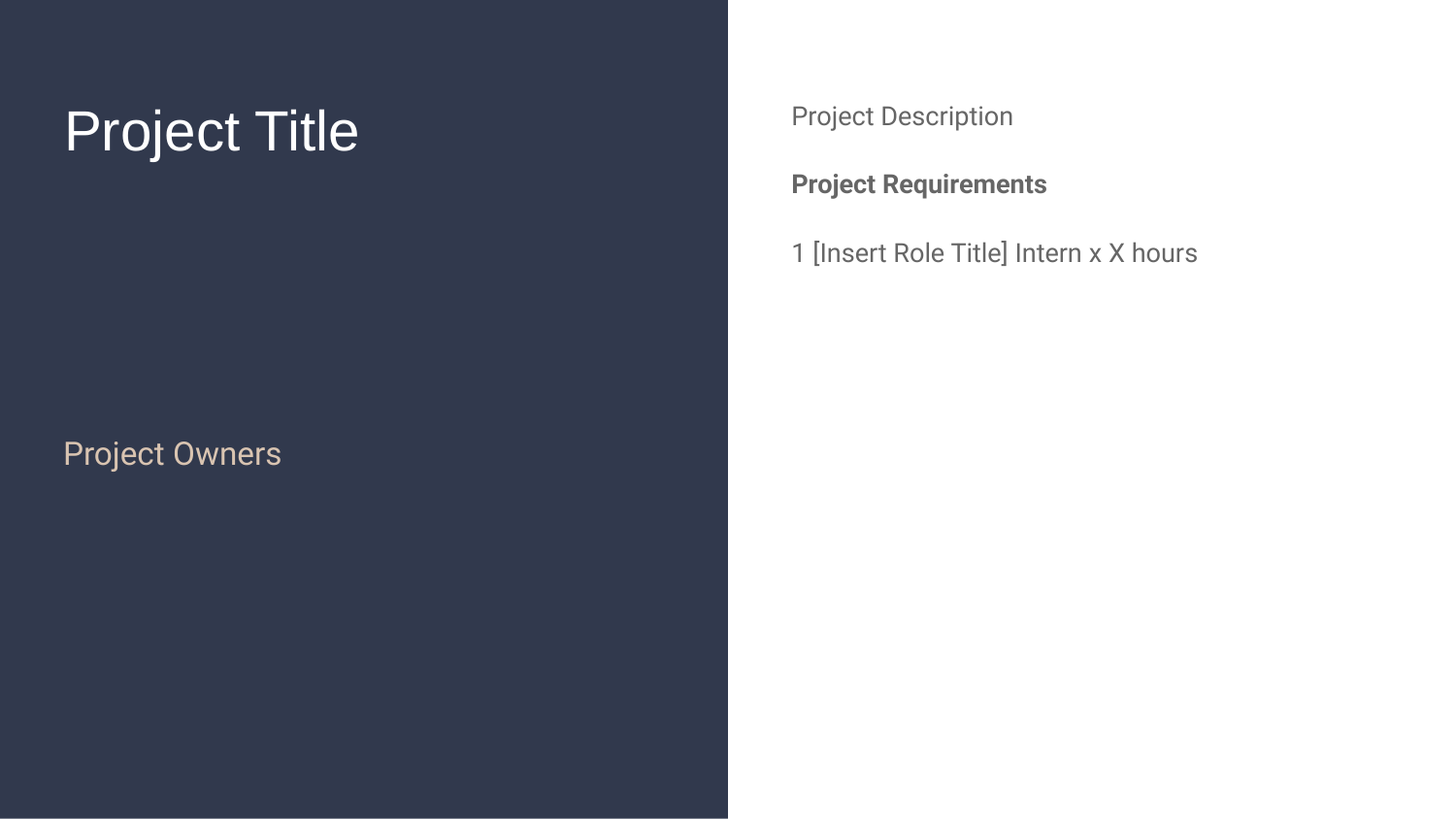

# Project Title
Project Description
Project Requirements
1 [Insert Role Title] Intern x X hours

Project Owners